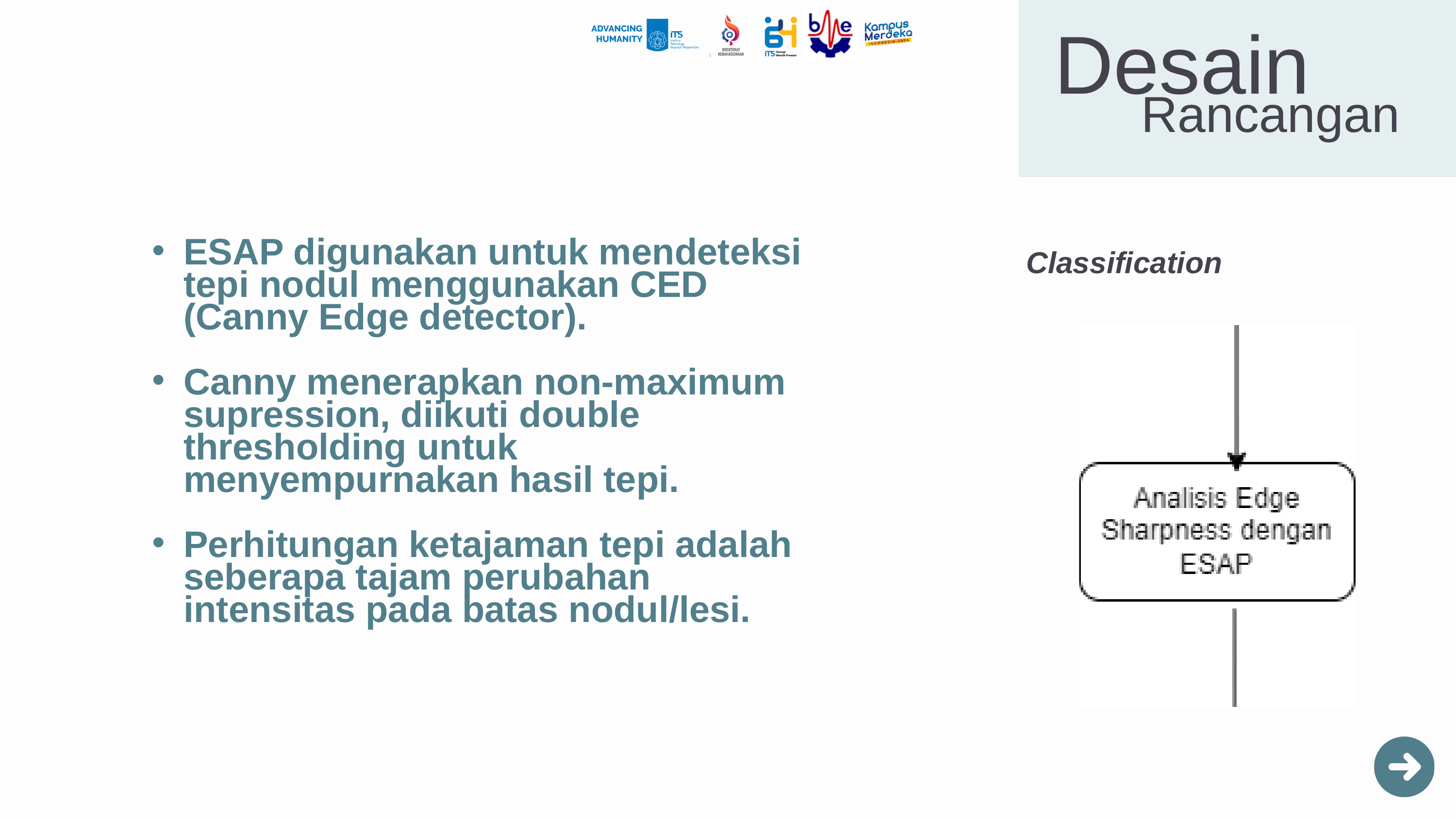

Desain
Rancangan

ESAP digunakan untuk mendeteksi tepi nodul menggunakan CED (Canny Edge detector).

Canny menerapkan non-maximum supression, diikuti double thresholding untuk menyempurnakan hasil tepi.

Perhitungan ketajaman tepi adalah seberapa tajam perubahan intensitas pada batas nodul/lesi.

Classification